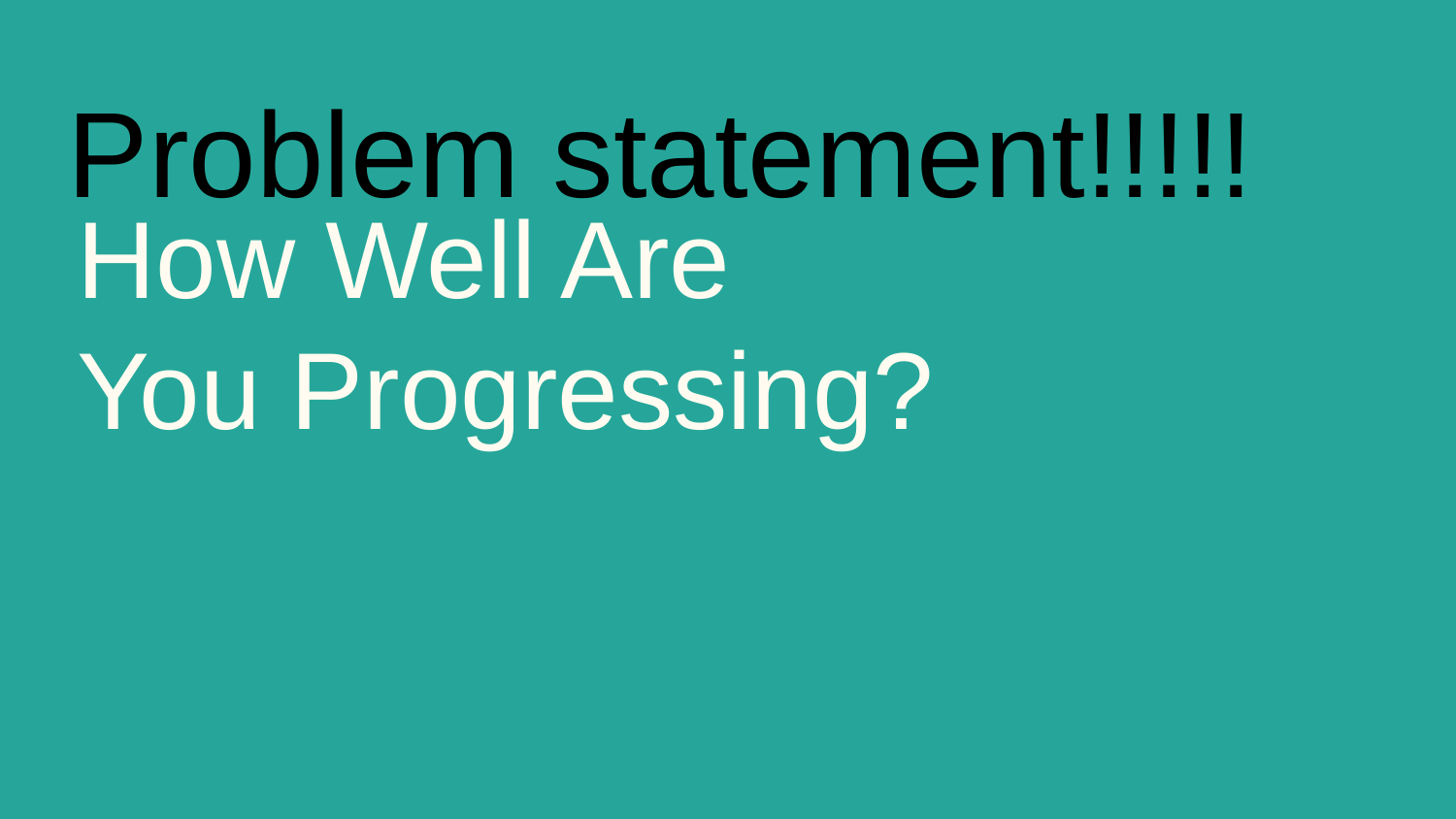

Problem statement!!!!!
# How Well Are You Progressing?